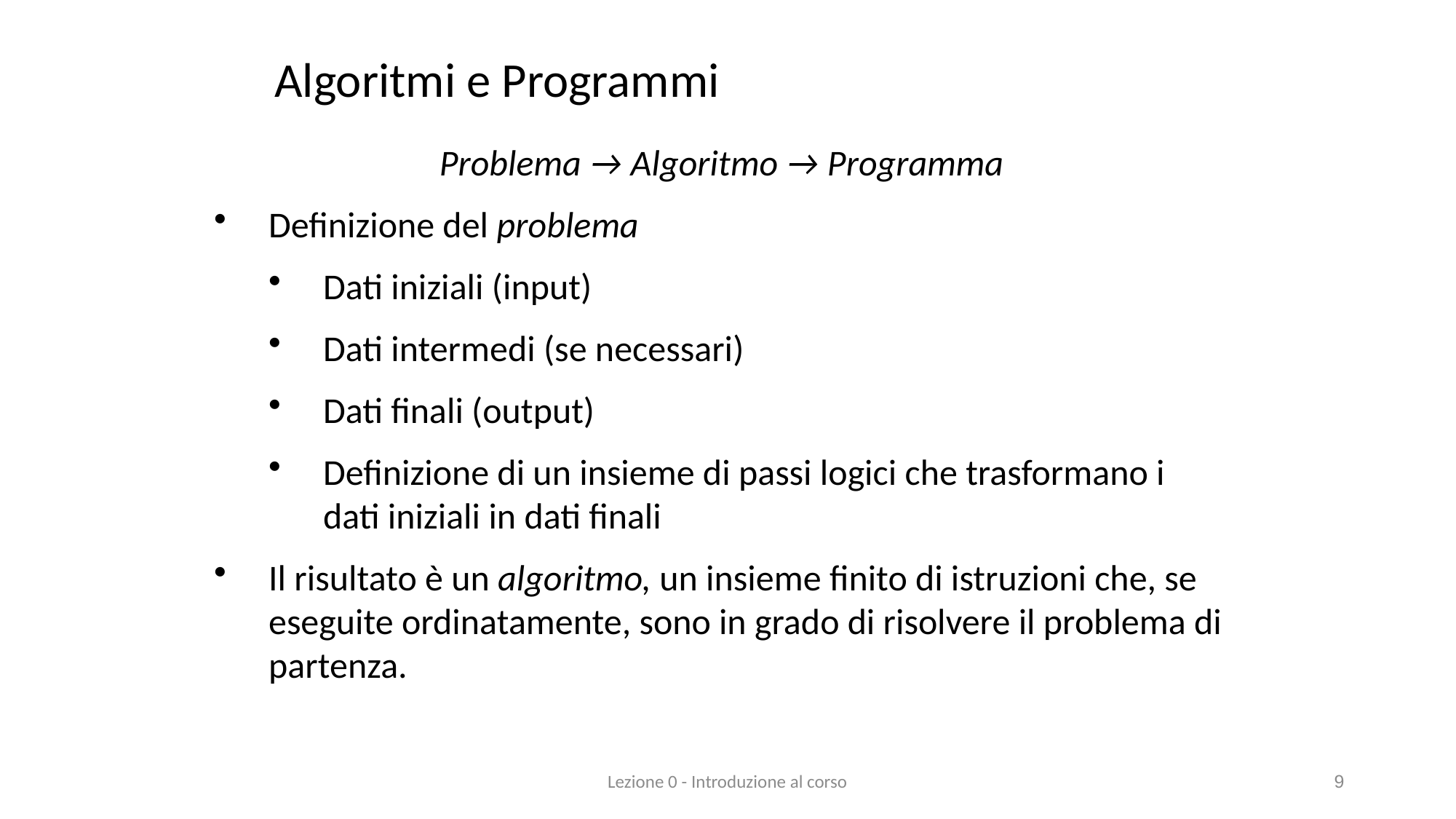

# Algoritmi e Programmi
Problema → Algoritmo → Programma
Definizione del problema
Dati iniziali (input)
Dati intermedi (se necessari)
Dati finali (output)
Definizione di un insieme di passi logici che trasformano i dati iniziali in dati finali
Il risultato è un algoritmo, un insieme finito di istruzioni che, se eseguite ordinatamente, sono in grado di risolvere il problema di partenza.

Lezione 0 - Introduzione al corso
9